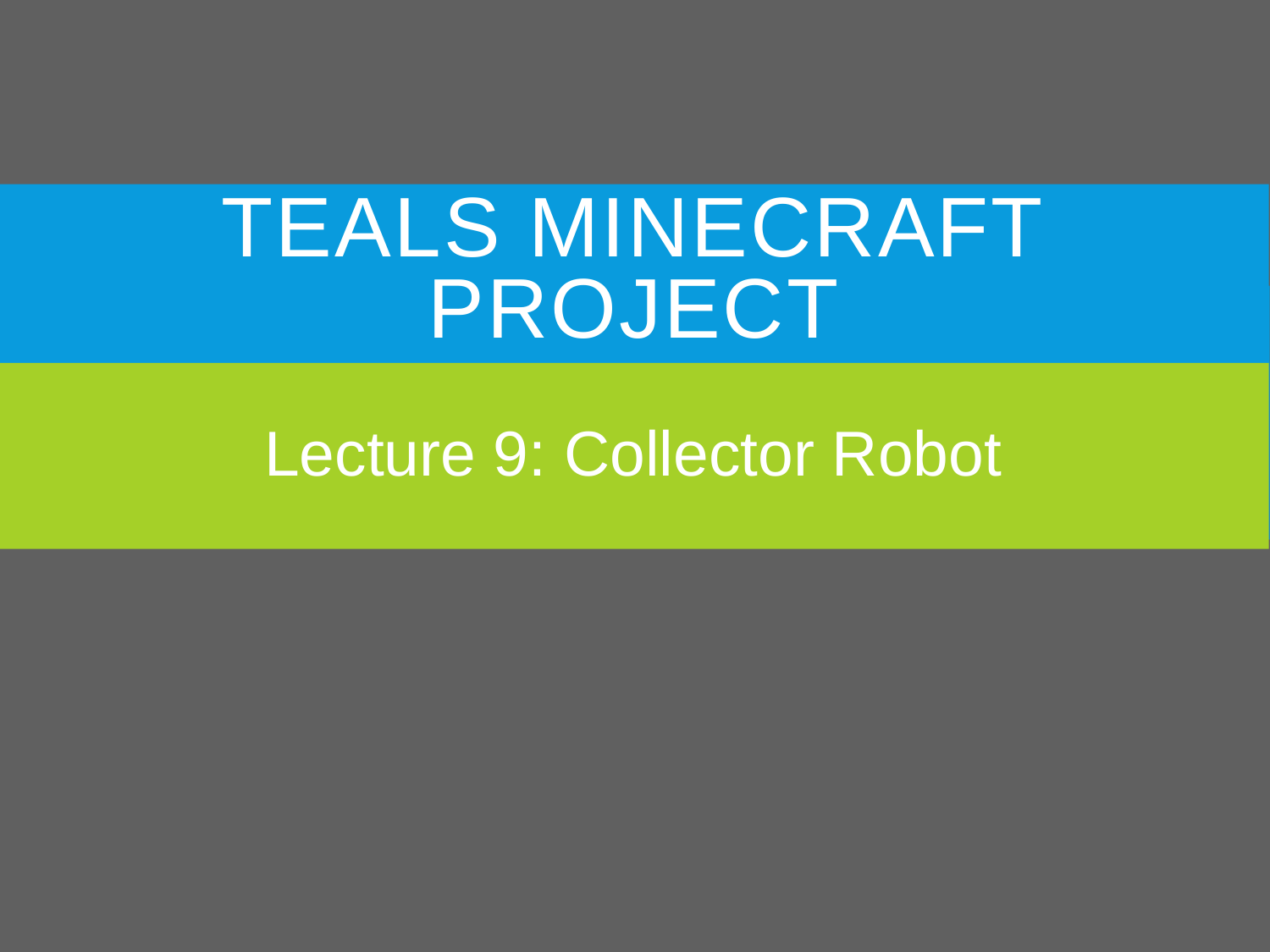

TEALS Minecraft Project
Lecture 9: Collector Robot